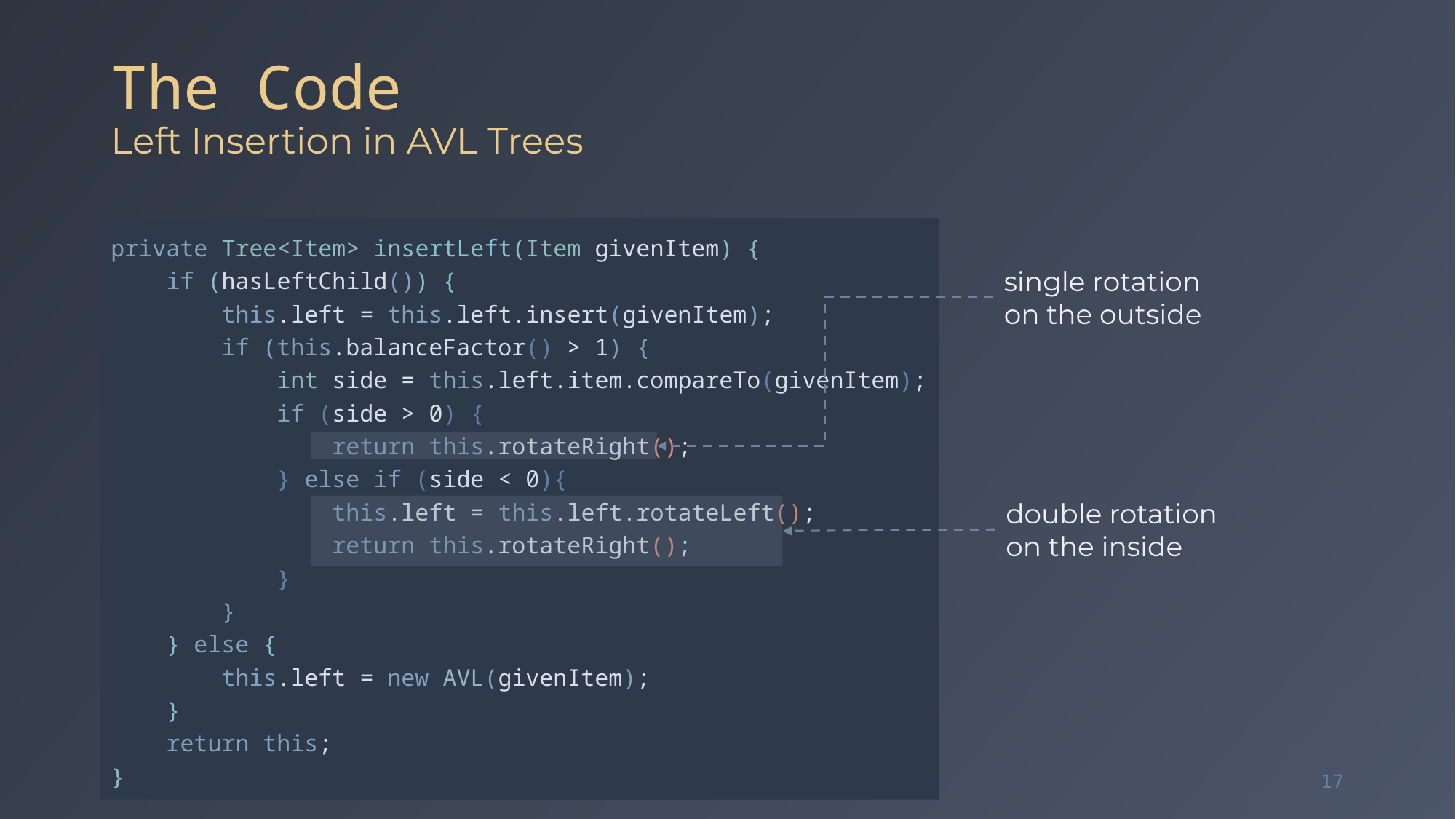

# The Code Left Insertion in AVL Trees
private Tree<Item> insertLeft(Item givenItem) {
    if (hasLeftChild()) {
        this.left = this.left.insert(givenItem);
        if (this.balanceFactor() > 1) {
            int side = this.left.item.compareTo(givenItem);
            if (side > 0) {
                return this.rotateRight();
            } else if (side < 0){
                this.left = this.left.rotateLeft();
                return this.rotateRight();
            }
        }
    } else {
        this.left = new AVL(givenItem);
    }
    return this;
}
single rotation
on the outside

double rotation
on the inside

17